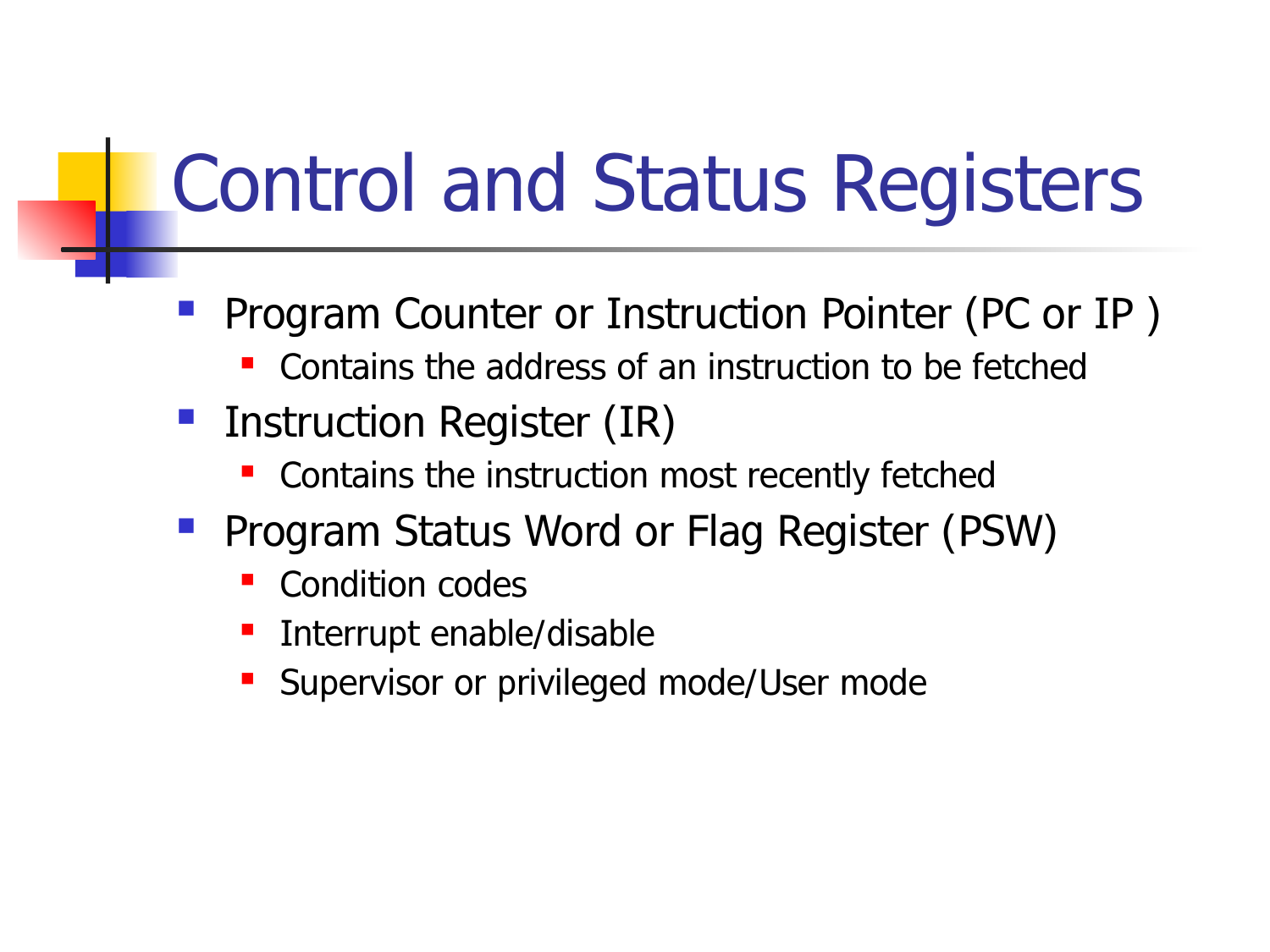

# Control and Status Registers
Program Counter or Instruction Pointer (PC or IP )
Contains the address of an instruction to be fetched
Instruction Register (IR)
Contains the instruction most recently fetched
Program Status Word or Flag Register (PSW)
Condition codes
Interrupt enable/disable
Supervisor or privileged mode/User mode